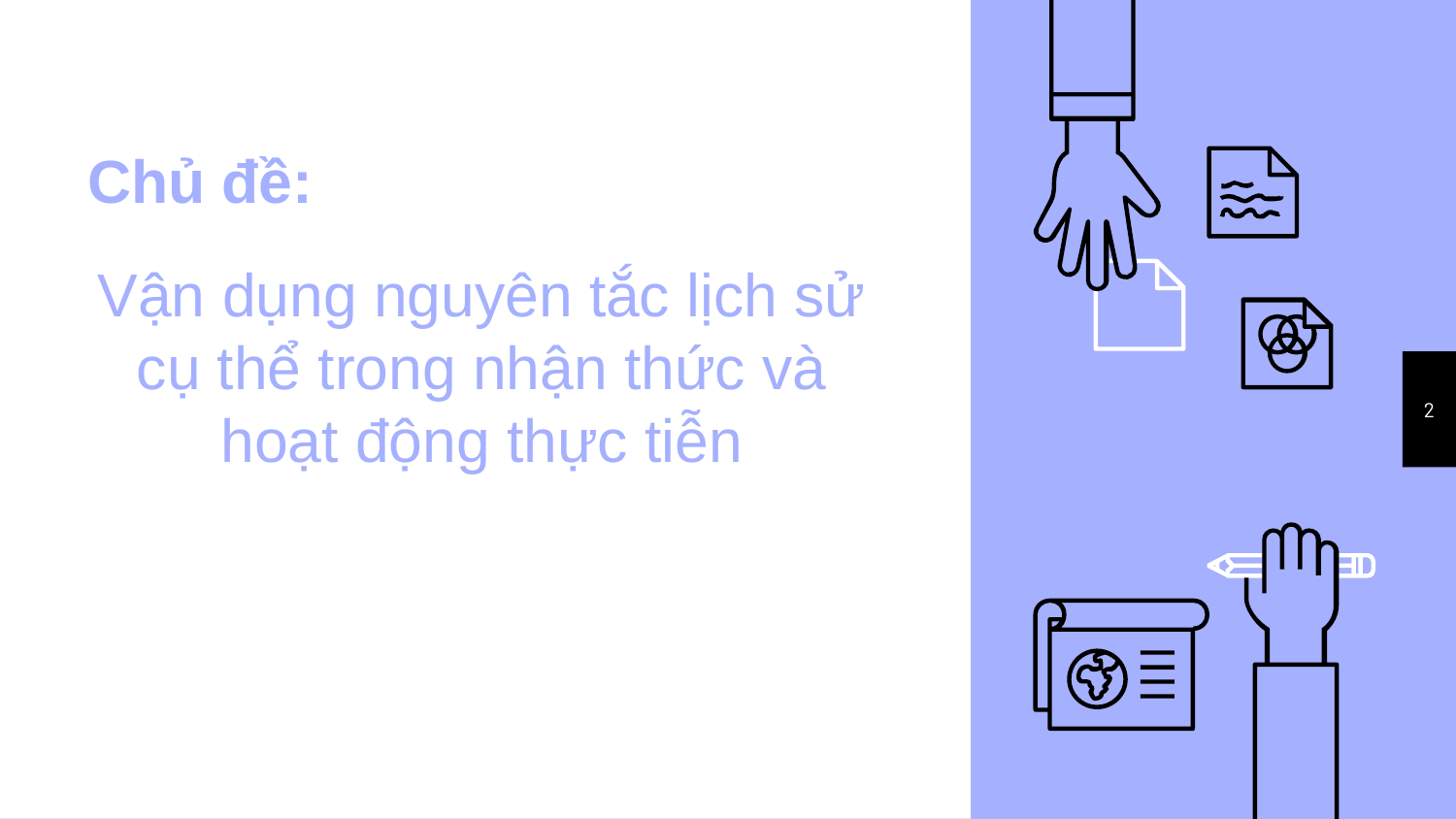

# Chủ đề:
Vận dụng nguyên tắc lịch sử cụ thể trong nhận thức và hoạt động thực tiễn
2